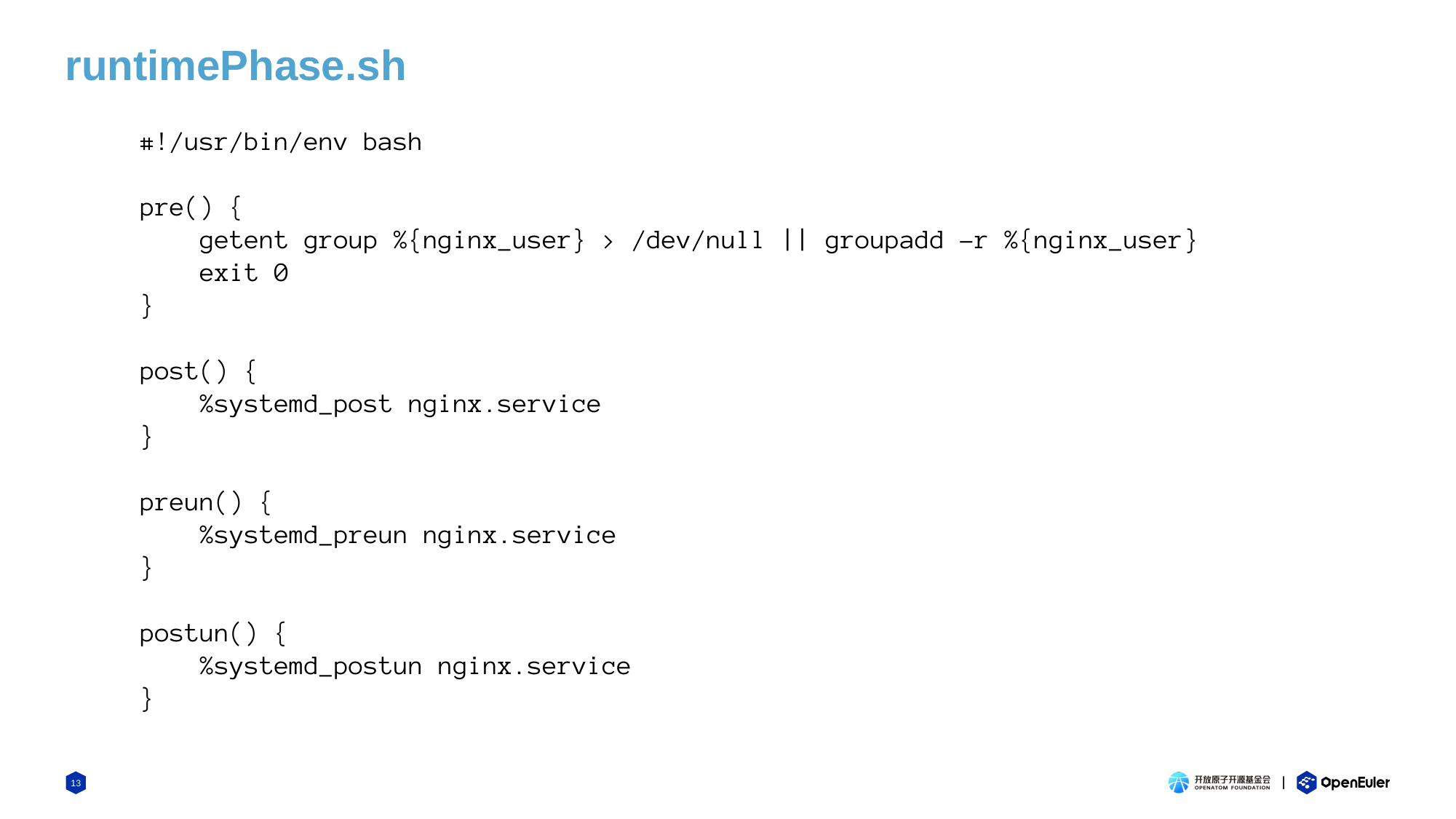

# runtimePhase.sh
#!/usr/bin/env bash

pre() {
    getent group %{nginx_user} > /dev/null || groupadd -r %{nginx_user}
    exit 0
}

post() {
    %systemd_post nginx.service
}

preun() {
    %systemd_preun nginx.service
}

postun() {
    %systemd_postun nginx.service
}

13